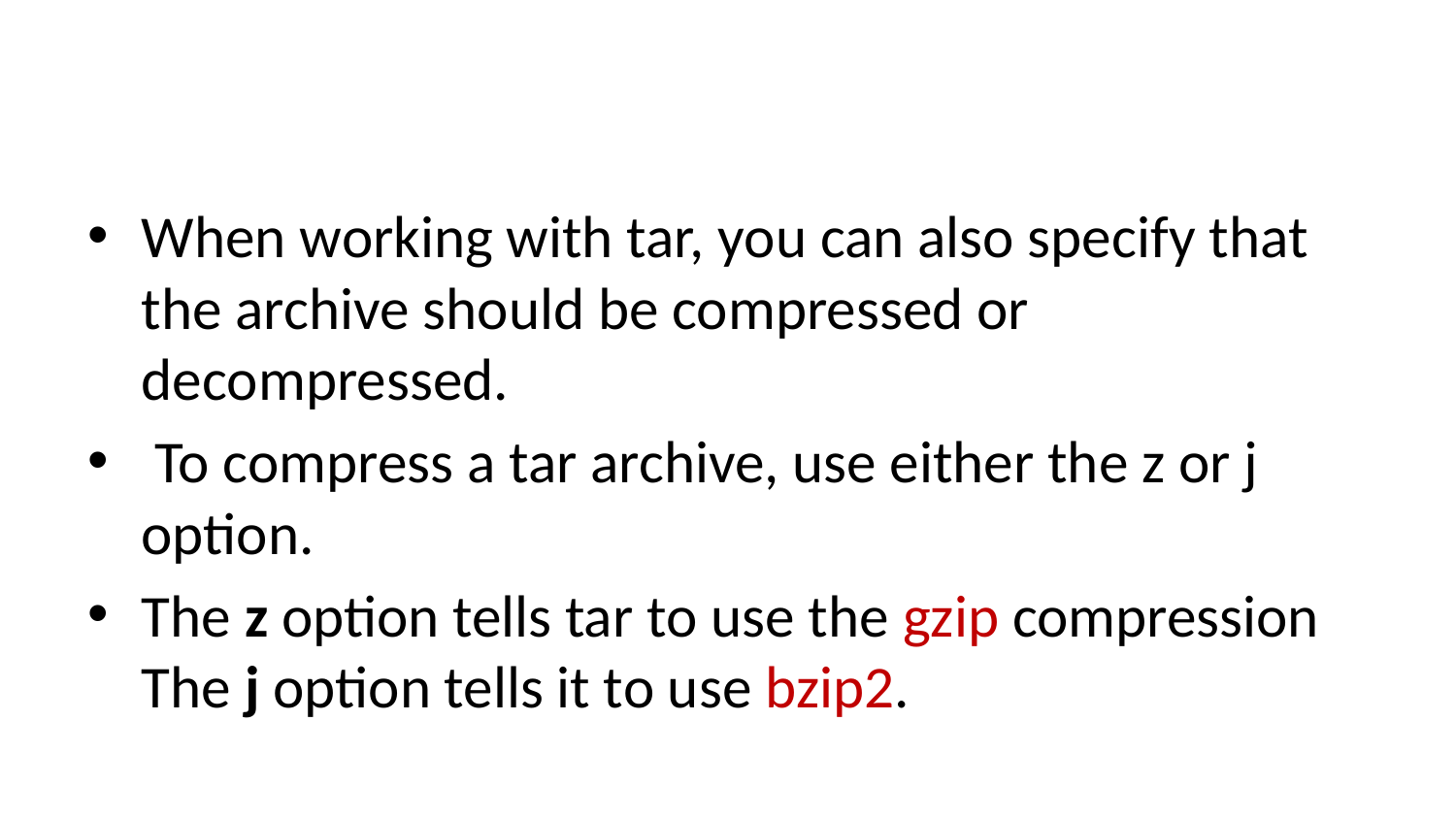

When working with tar, you can also specify that the archive should be compressed or decompressed.
 To compress a tar archive, use either the z or j option.
The z option tells tar to use the gzip compression The j option tells it to use bzip2.